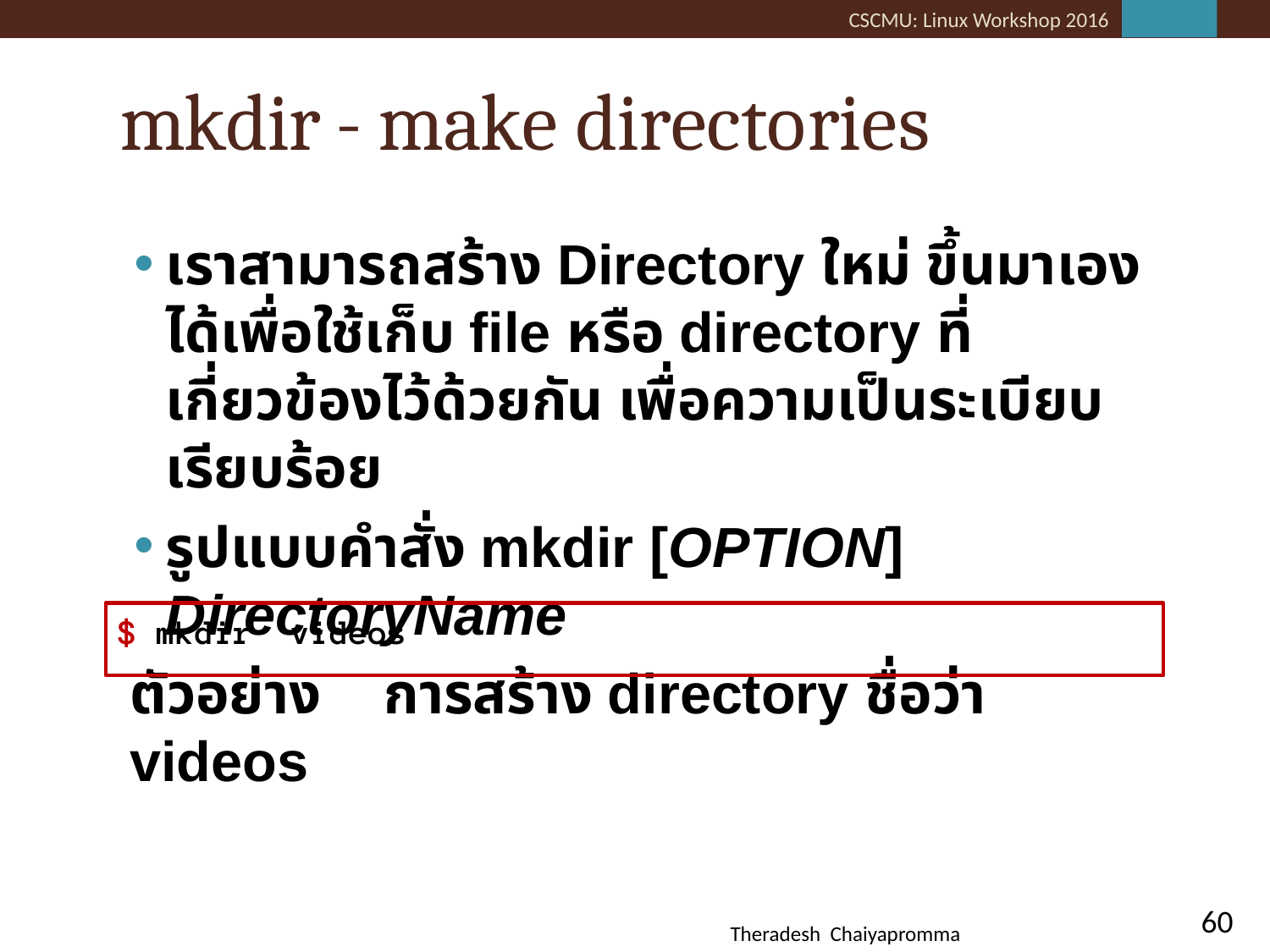

# mkdir - make directories
เราสามารถสร้าง Directory ใหม่ ขึ้นมาเองได้เพื่อใช้เก็บ file หรือ directory ที่เกี่ยวข้องไว้ด้วยกัน เพื่อความเป็นระเบียบเรียบร้อย
รูปแบบคำสั่ง mkdir [OPTION] DirectoryName
ตัวอย่าง 	การสร้าง directory ชื่อว่า videos
$ mkdir  videos
60
Theradesh  Chaiyapromma